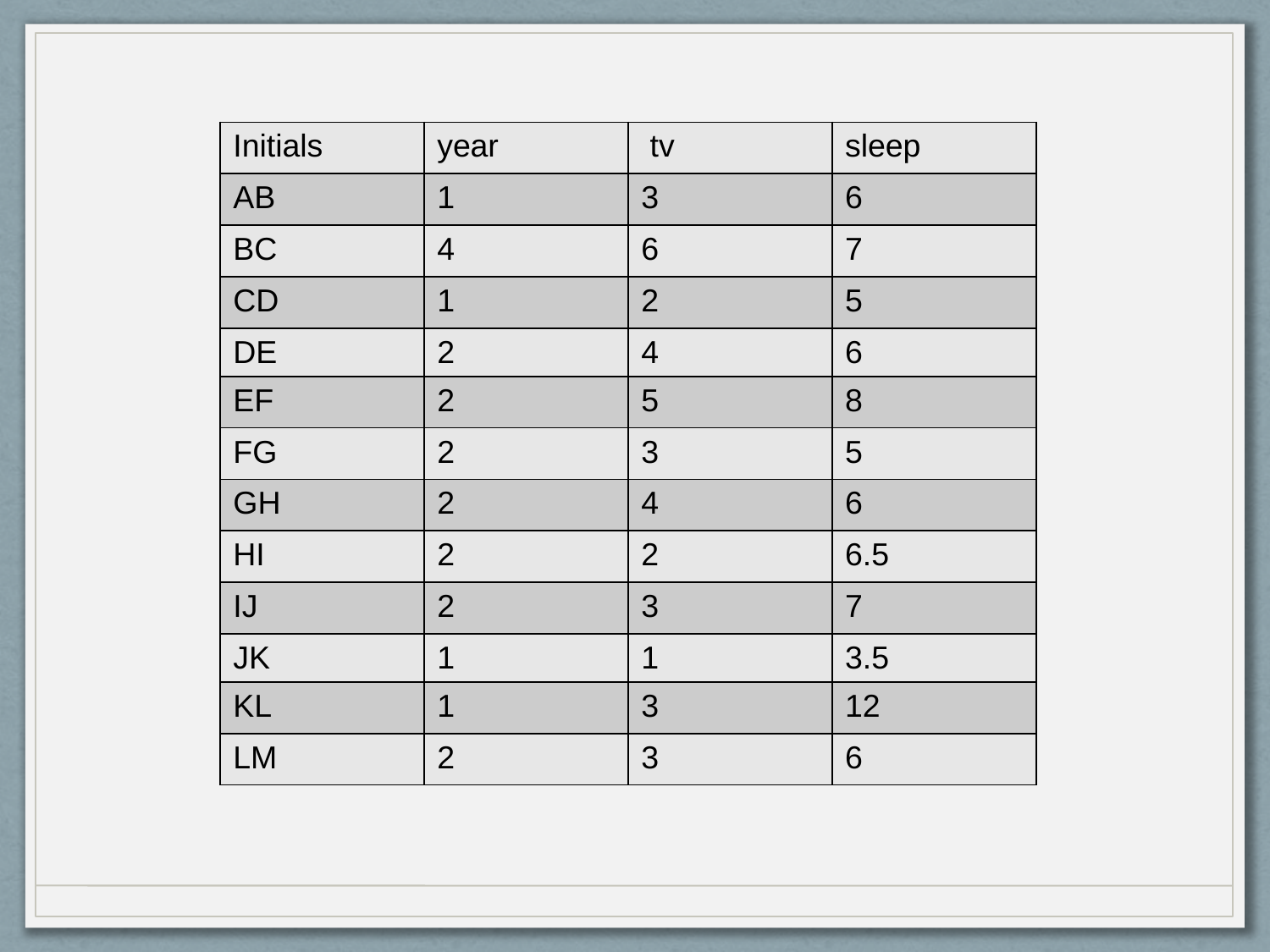

| Initials | year | tv | sleep |
| --- | --- | --- | --- |
| AB | 1 | 3 | 6 |
| BC | 4 | 6 | 7 |
| CD | 1 | 2 | 5 |
| DE | 2 | 4 | 6 |
| EF | 2 | 5 | 8 |
| FG | 2 | 3 | 5 |
| GH | 2 | 4 | 6 |
| HI | 2 | 2 | 6.5 |
| IJ | 2 | 3 | 7 |
| JK | 1 | 1 | 3.5 |
| KL | 1 | 3 | 12 |
| LM | 2 | 3 | 6 |